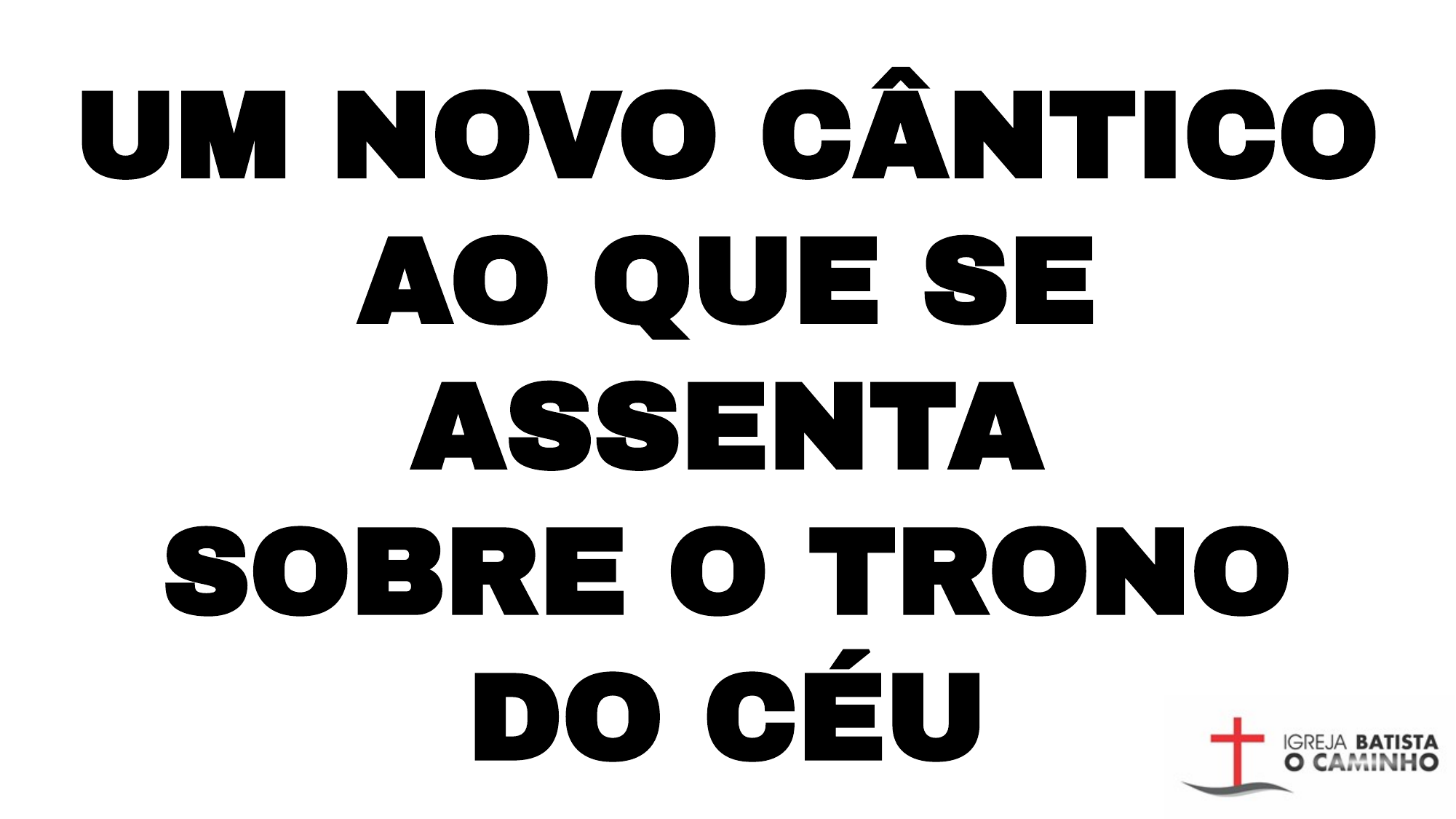

# Um novo cântico Ao que se assenta Sobre o Trono do Céu